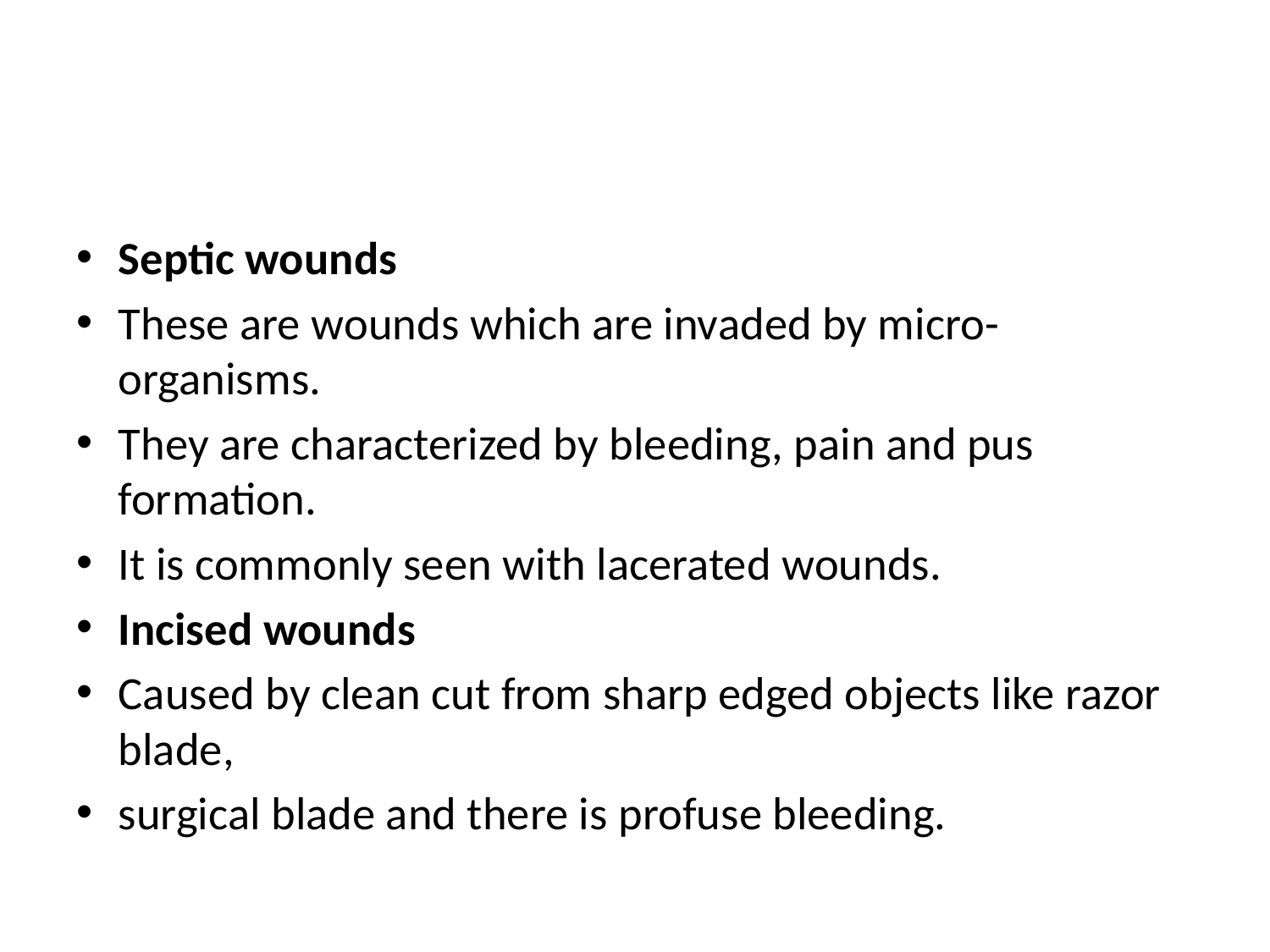

Septic wounds
These are wounds which are invaded by micro-organisms.
They are characterized by bleeding, pain and pus formation.
It is commonly seen with lacerated wounds.
Incised wounds
Caused by clean cut from sharp edged objects like razor blade,
surgical blade and there is profuse bleeding.